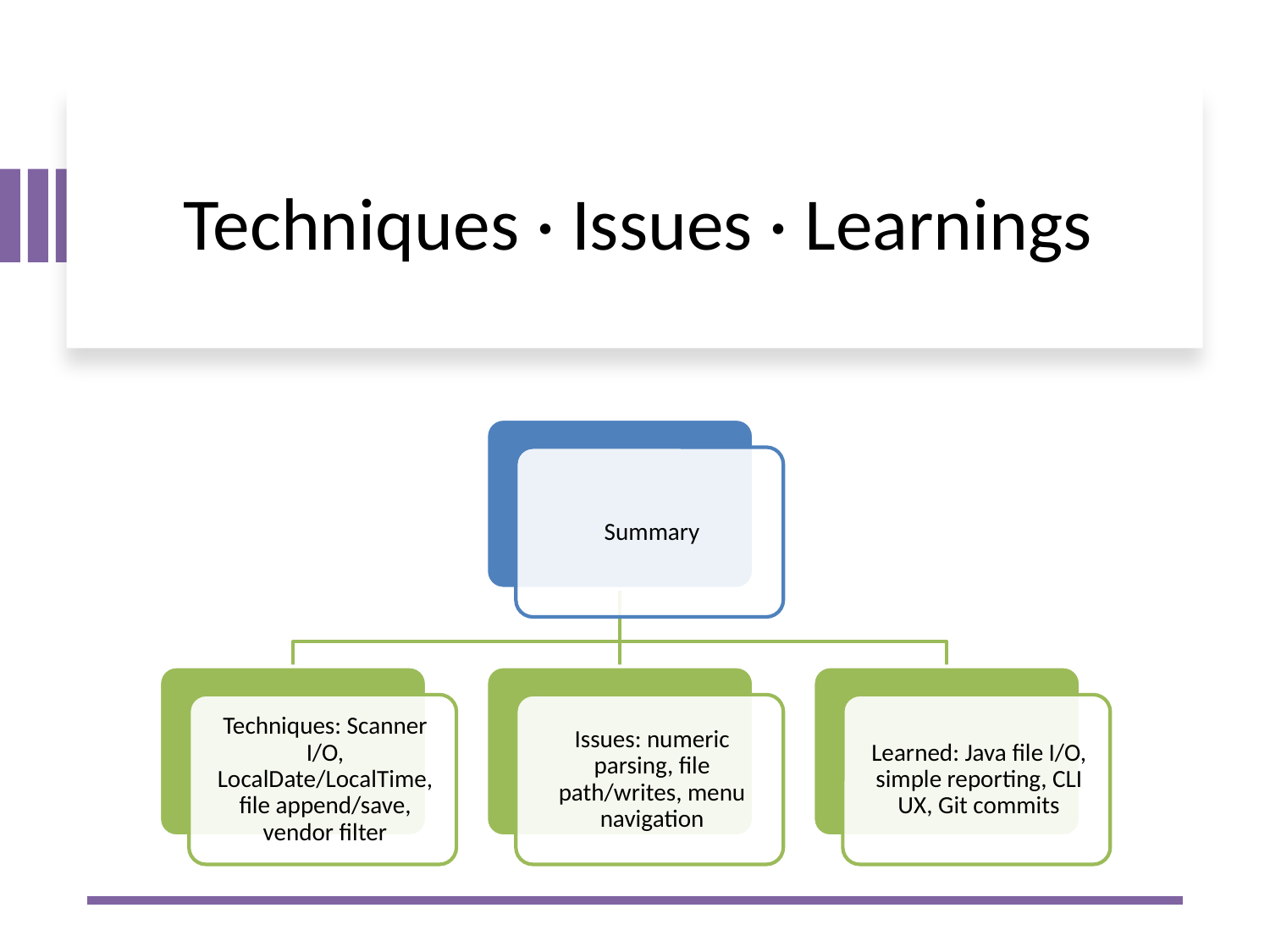

# Techniques · Issues · Learnings

Summary
Techniques: Scanner I/O, LocalDate/LocalTime, file append/save, vendor filter
Issues: numeric parsing, file path/writes, menu navigation
Learned: Java file I/O, simple reporting, CLI UX, Git commits